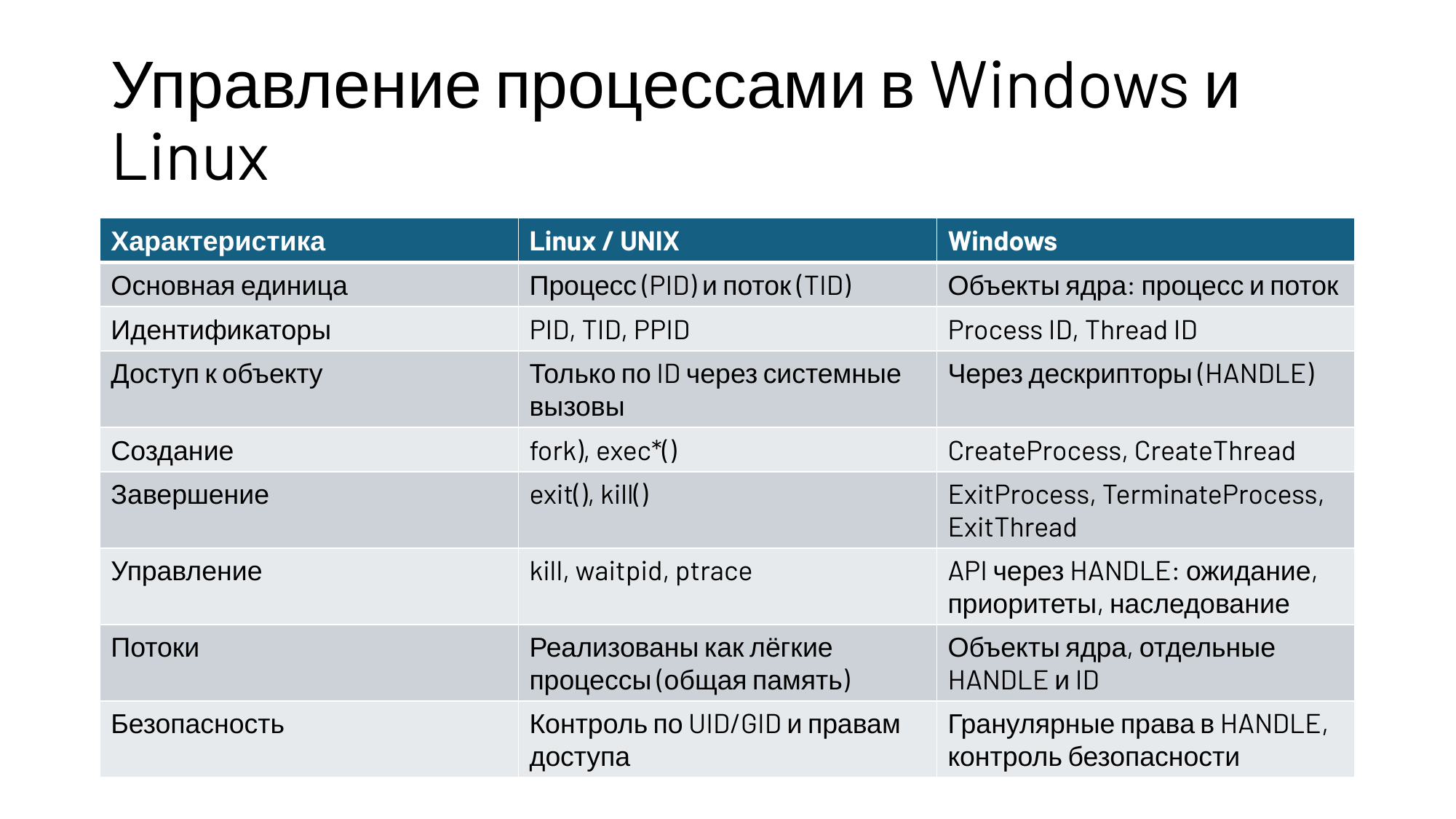

# Управление процессами в Windows и Linux
| Характеристика | Linux / UNIX | Windows |
| --- | --- | --- |
| Основная единица | Процесс (PID) и поток (TID) | Объекты ядра: процесс и поток |
| Идентификаторы | PID, TID, PPID | Process ID, Thread ID |
| Доступ к объекту | Только по ID через системные вызовы | Через дескрипторы (HANDLE) |
| Создание | fork), exec\*() | CreateProcess, CreateThread |
| Завершение | exit(), kill() | ExitProcess, TerminateProcess, ExitThread |
| Управление | kill, waitpid, ptrace | API через HANDLE: ожидание, приоритеты, наследование |
| Потоки | Реализованы как лёгкие процессы (общая память) | Объекты ядра, отдельные HANDLE и ID |
| Безопасность | Контроль по UID/GID и правам доступа | Гранулярные права в HANDLE, контроль безопасности |